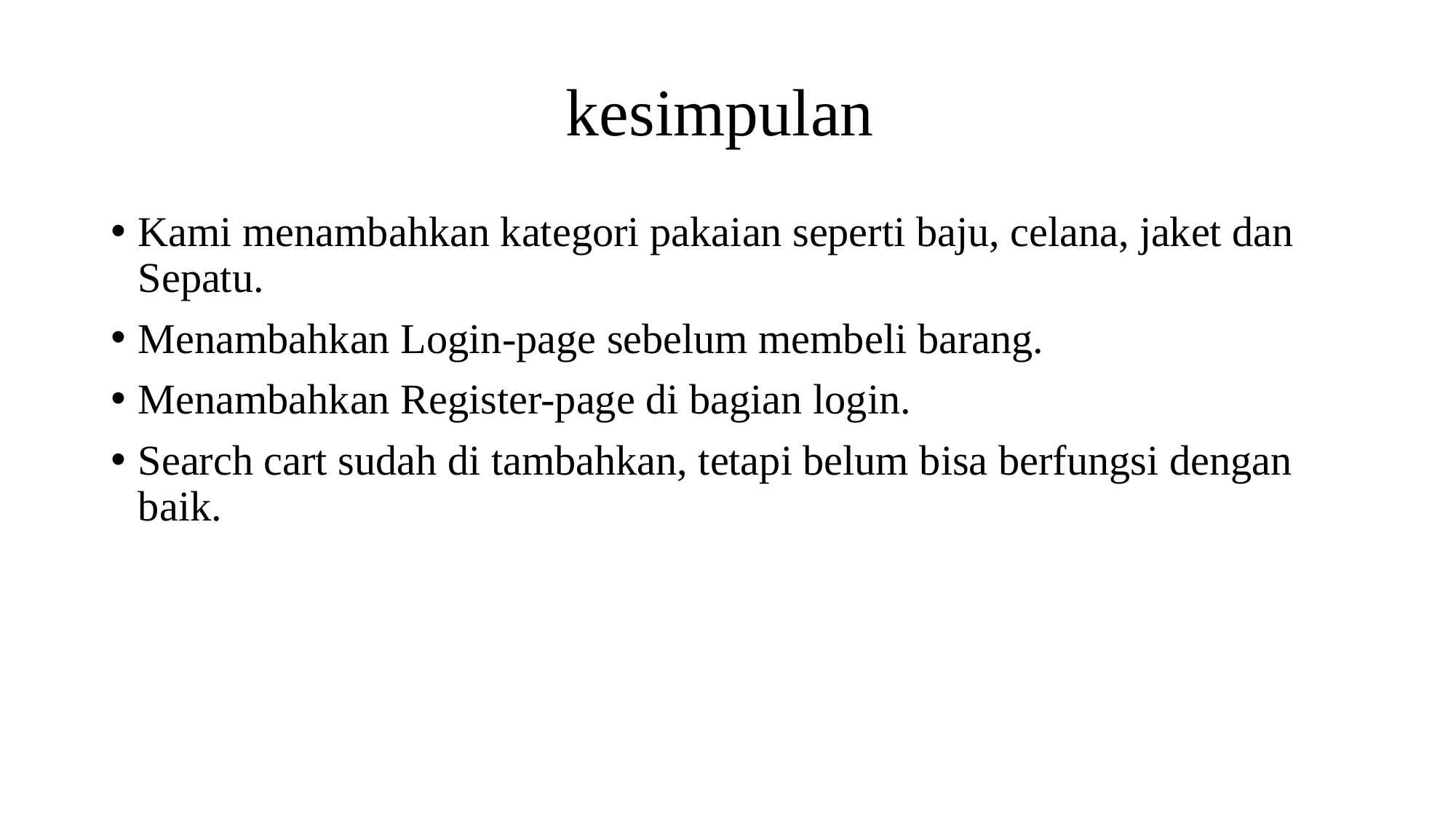

# kesimpulan
Kami menambahkan kategori pakaian seperti baju, celana, jaket dan Sepatu.
Menambahkan Login-page sebelum membeli barang.
Menambahkan Register-page di bagian login.
Search cart sudah di tambahkan, tetapi belum bisa berfungsi dengan baik.